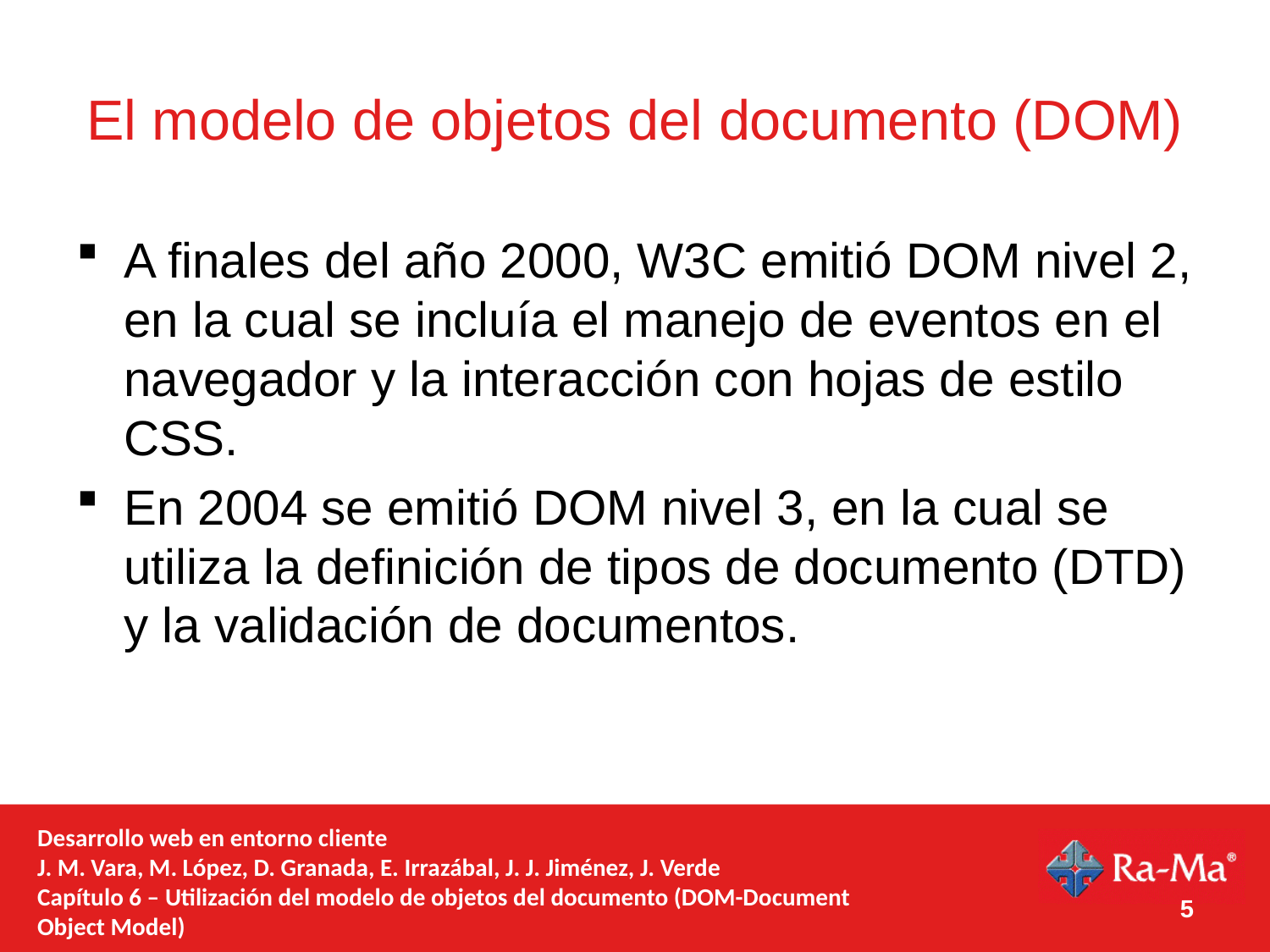

# El modelo de objetos del documento (DOM)
A finales del año 2000, W3C emitió DOM nivel 2, en la cual se incluía el manejo de eventos en el navegador y la interacción con hojas de estilo CSS.
En 2004 se emitió DOM nivel 3, en la cual se utiliza la definición de tipos de documento (DTD) y la validación de documentos.
Desarrollo web en entorno cliente
J. M. Vara, M. López, D. Granada, E. Irrazábal, J. J. Jiménez, J. Verde
Capítulo 6 – Utilización del modelo de objetos del documento (DOM-Document Object Model)
5